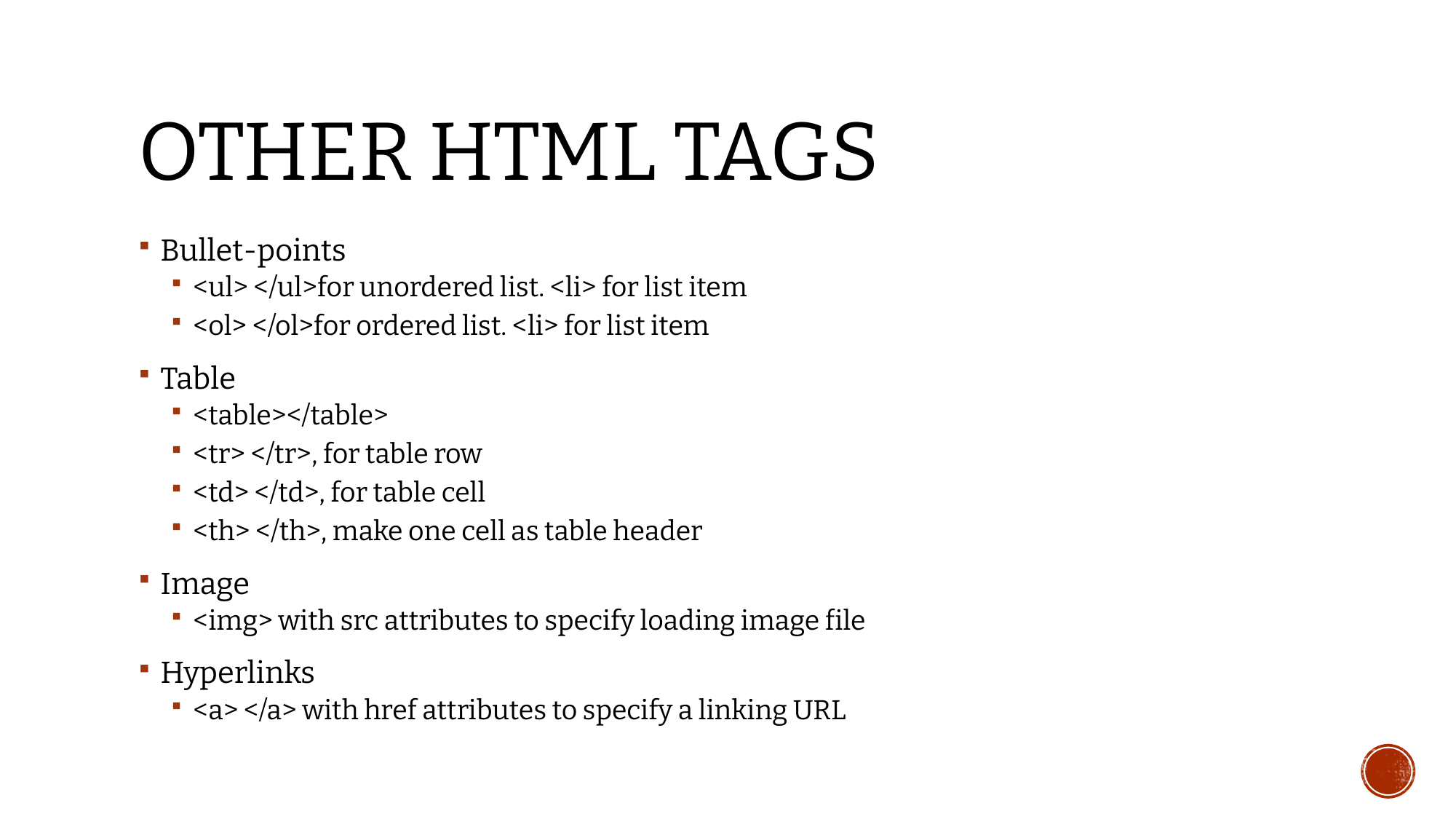

# Other html tags
Bullet-points
<ul> </ul>for unordered list. <li> for list item
<ol> </ol>for ordered list. <li> for list item
Table
<table></table>
<tr> </tr>, for table row
<td> </td>, for table cell
<th> </th>, make one cell as table header
Image
<img> with src attributes to specify loading image file
Hyperlinks
<a> </a> with href attributes to specify a linking URL